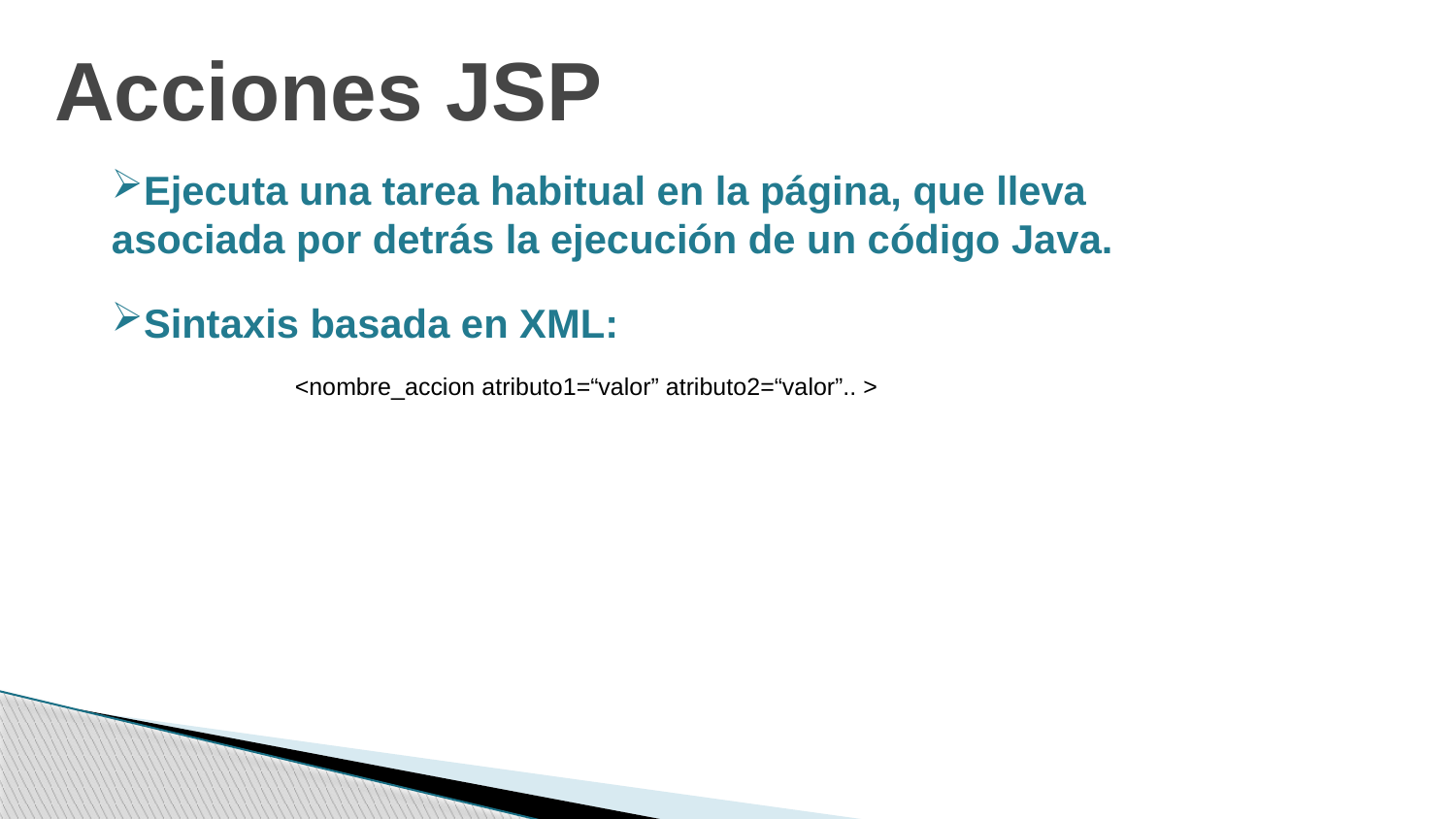

Acciones JSP
Ejecuta una tarea habitual en la página, que lleva asociada por detrás la ejecución de un código Java.
Sintaxis basada en XML:

<nombre_accion atributo1=“valor” atributo2=“valor”.. >